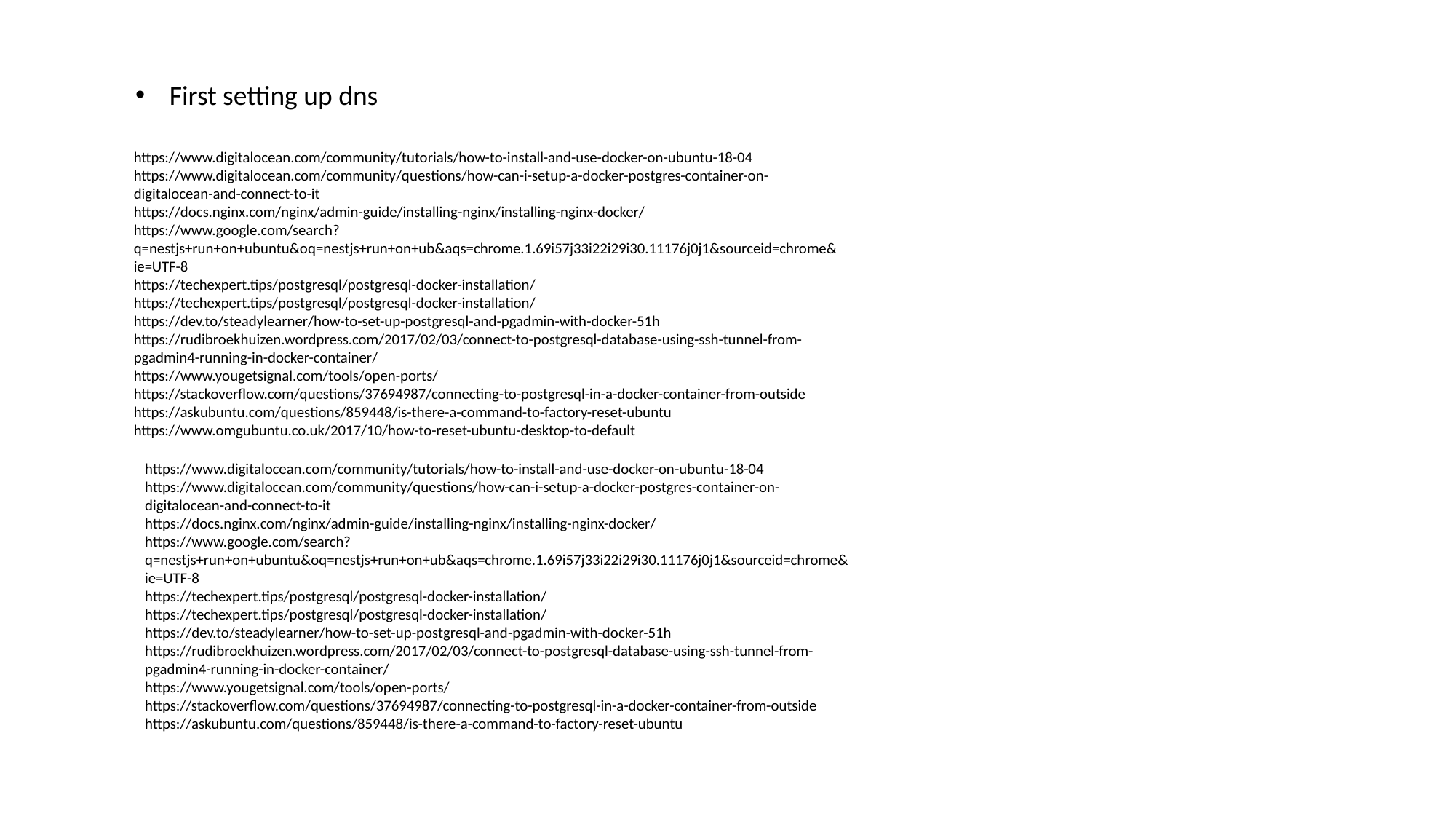

First setting up dns
https://www.digitalocean.com/community/tutorials/how-to-install-and-use-docker-on-ubuntu-18-04
https://www.digitalocean.com/community/questions/how-can-i-setup-a-docker-postgres-container-on-digitalocean-and-connect-to-it
https://docs.nginx.com/nginx/admin-guide/installing-nginx/installing-nginx-docker/
https://www.google.com/search?q=nestjs+run+on+ubuntu&oq=nestjs+run+on+ub&aqs=chrome.1.69i57j33i22i29i30.11176j0j1&sourceid=chrome&ie=UTF-8
https://techexpert.tips/postgresql/postgresql-docker-installation/
https://techexpert.tips/postgresql/postgresql-docker-installation/
https://dev.to/steadylearner/how-to-set-up-postgresql-and-pgadmin-with-docker-51h
https://rudibroekhuizen.wordpress.com/2017/02/03/connect-to-postgresql-database-using-ssh-tunnel-from-pgadmin4-running-in-docker-container/
https://www.yougetsignal.com/tools/open-ports/
https://stackoverflow.com/questions/37694987/connecting-to-postgresql-in-a-docker-container-from-outside
https://askubuntu.com/questions/859448/is-there-a-command-to-factory-reset-ubuntu
https://www.omgubuntu.co.uk/2017/10/how-to-reset-ubuntu-desktop-to-default
https://www.digitalocean.com/community/tutorials/how-to-install-and-use-docker-on-ubuntu-18-04
https://www.digitalocean.com/community/questions/how-can-i-setup-a-docker-postgres-container-on-digitalocean-and-connect-to-it
https://docs.nginx.com/nginx/admin-guide/installing-nginx/installing-nginx-docker/
https://www.google.com/search?q=nestjs+run+on+ubuntu&oq=nestjs+run+on+ub&aqs=chrome.1.69i57j33i22i29i30.11176j0j1&sourceid=chrome&ie=UTF-8
https://techexpert.tips/postgresql/postgresql-docker-installation/
https://techexpert.tips/postgresql/postgresql-docker-installation/
https://dev.to/steadylearner/how-to-set-up-postgresql-and-pgadmin-with-docker-51h
https://rudibroekhuizen.wordpress.com/2017/02/03/connect-to-postgresql-database-using-ssh-tunnel-from-pgadmin4-running-in-docker-container/
https://www.yougetsignal.com/tools/open-ports/
https://stackoverflow.com/questions/37694987/connecting-to-postgresql-in-a-docker-container-from-outside
https://askubuntu.com/questions/859448/is-there-a-command-to-factory-reset-ubuntu